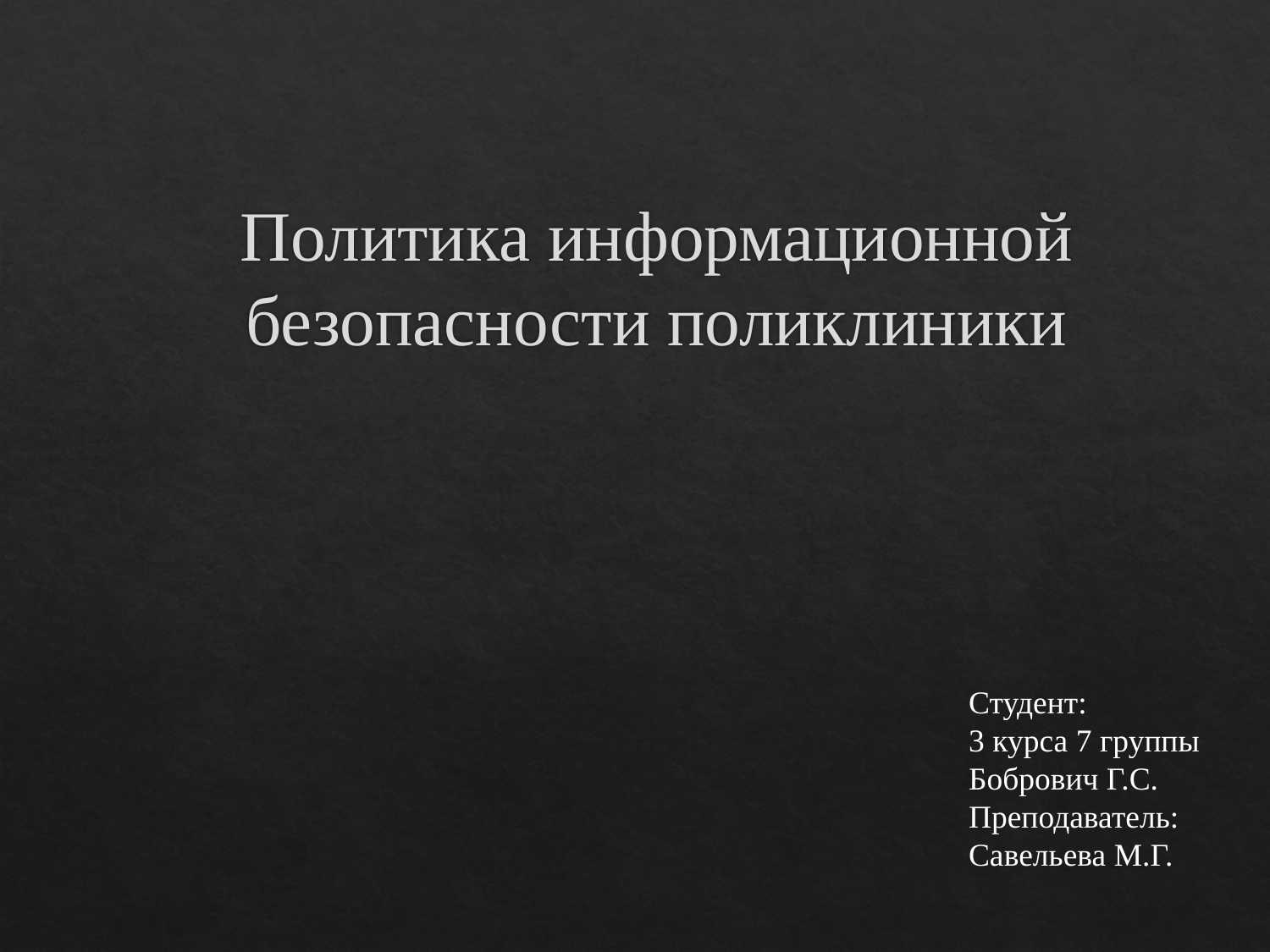

# Политика информационной безопасности поликлиники
Студент:
3 курса 7 группы
Бобрович Г.С.
Преподаватель:
Савельева М.Г.